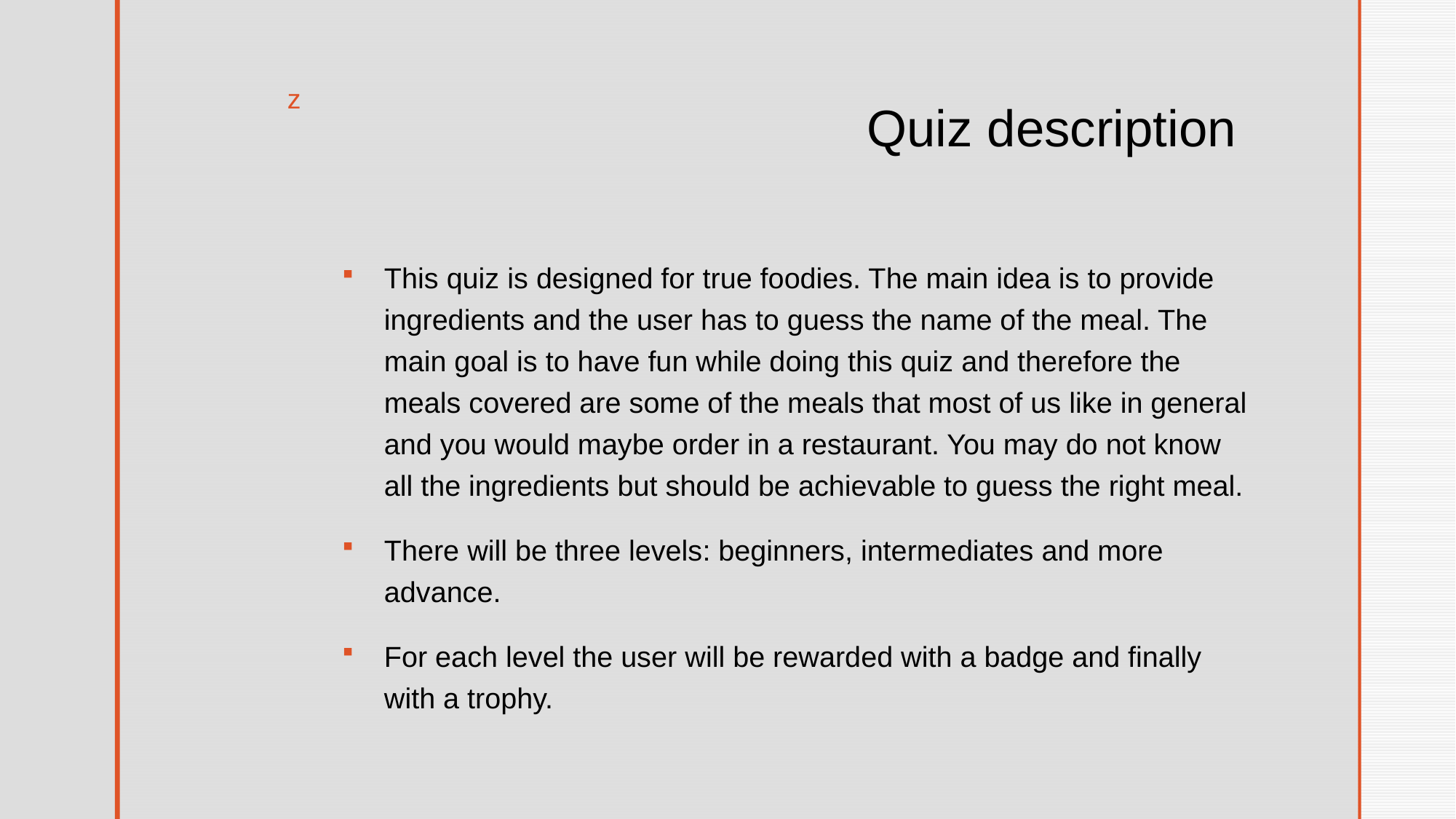

# Quiz description
This quiz is designed for true foodies. The main idea is to provide ingredients and the user has to guess the name of the meal. The main goal is to have fun while doing this quiz and therefore the meals covered are some of the meals that most of us like in general and you would maybe order in a restaurant. You may do not know all the ingredients but should be achievable to guess the right meal.
There will be three levels: beginners, intermediates and more advance.
For each level the user will be rewarded with a badge and finally with a trophy.